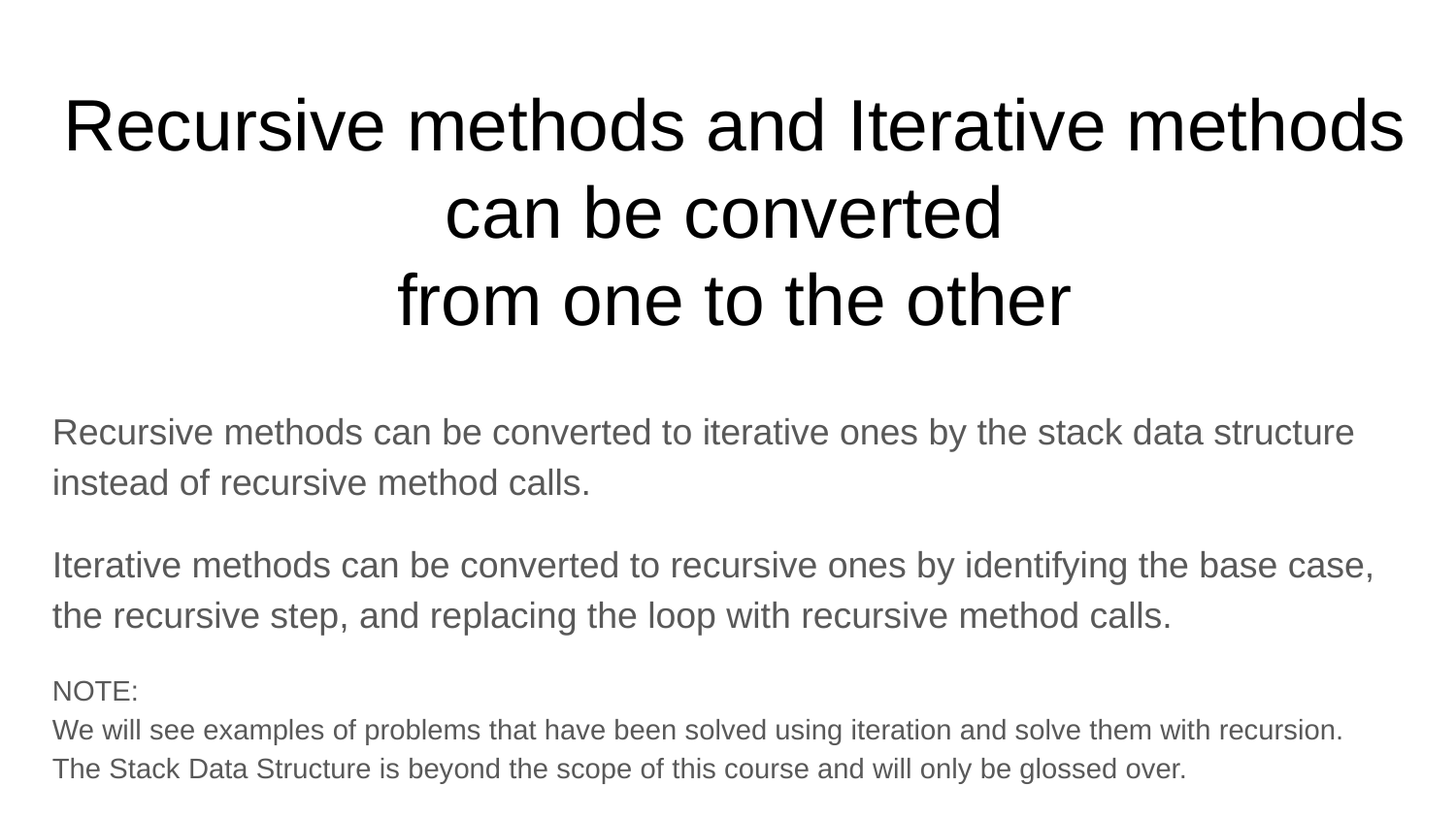

Recursive methods and Iterative methods
can be converted
from one to the other
Recursive methods can be converted to iterative ones by the stack data structure instead of recursive method calls.
Iterative methods can be converted to recursive ones by identifying the base case, the recursive step, and replacing the loop with recursive method calls.
NOTE:
We will see examples of problems that have been solved using iteration and solve them with recursion.
The Stack Data Structure is beyond the scope of this course and will only be glossed over.